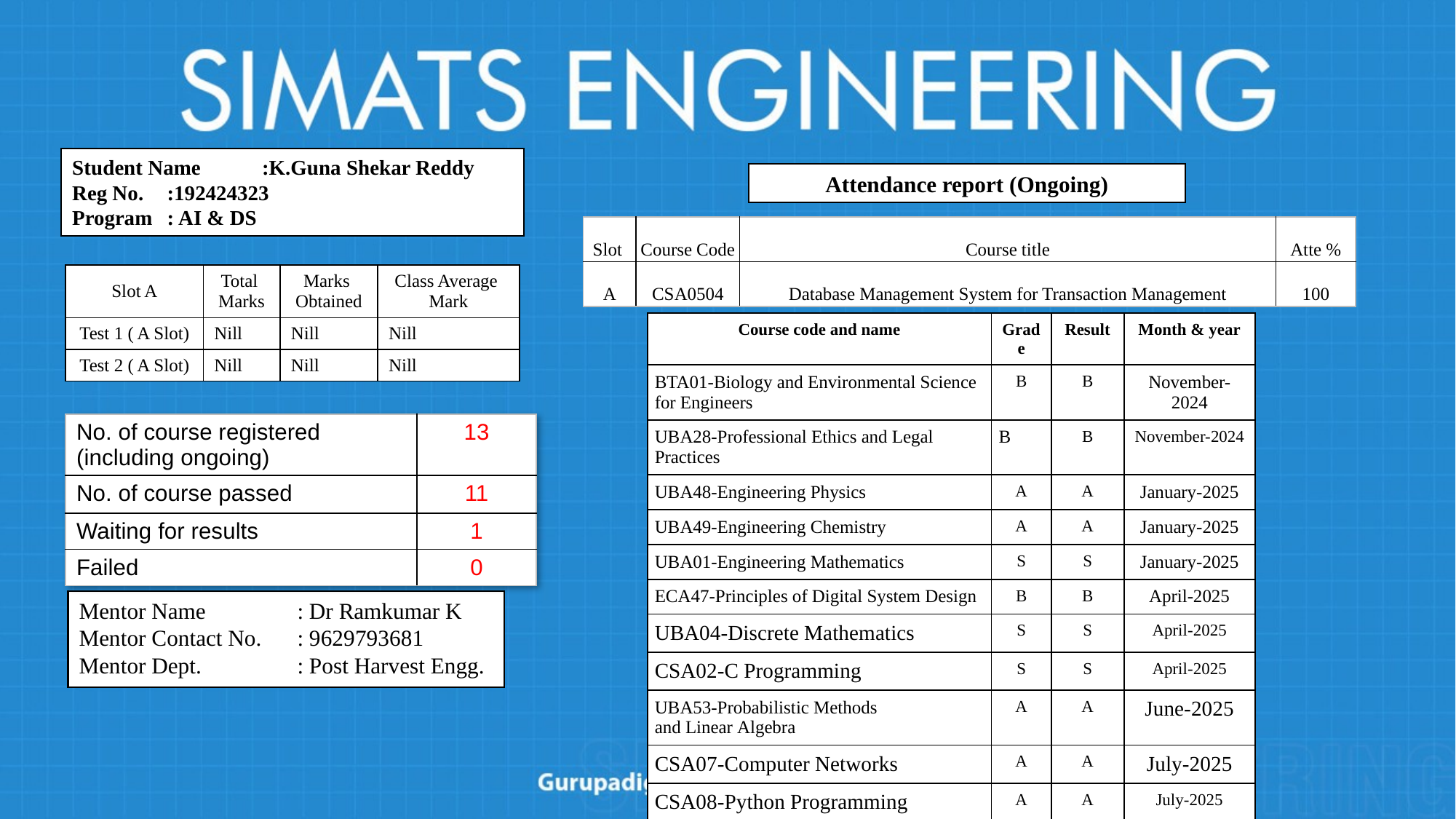

Student Name 	:K.Guna Shekar Reddy
Reg No. 		:192424323
Program		: AI & DS

Attendance report (Ongoing)
| Slot | Course Code | Course title | Atte % |
| --- | --- | --- | --- |
| A | CSA0504 | Database Management System for Transaction Management | 100 |
| Slot A | Total Marks | Marks Obtained | Class Average Mark |
| --- | --- | --- | --- |
| Test 1 ( A Slot) | Nill | Nill | Nill |
| Test 2 ( A Slot) | Nill | Nill | Nill |
| Course code and name | Grade | Result | Month & year |
| --- | --- | --- | --- |
| BTA01-Biology and Environmental Science for Engineers | B | B | November-2024 |
| UBA28-Professional Ethics and Legal Practices | B | B | November-2024 |
| UBA48-Engineering Physics | A | A | January-2025 |
| UBA49-Engineering Chemistry | A | A | January-2025 |
| UBA01-Engineering Mathematics | S | S | January-2025 |
| ECA47-Principles of Digital System Design | B | B | April-2025 |
| UBA04-Discrete Mathematics | S | S | April-2025 |
| CSA02-C Programming | S | S | April-2025 |
| UBA53-Probabilistic Methods and Linear Algebra | A | A | June-2025 |
| CSA07-Computer Networks | A | A | July-2025 |
| CSA08-Python Programming | A | A | July-2025 |
| No. of course registered (including ongoing) | 13 |
| --- | --- |
| No. of course passed | 11 |
| Waiting for results | 1 |
| Failed | 0 |
Mentor Name	: Dr Ramkumar K
Mentor Contact No. 	: 9629793681
Mentor Dept.	: Post Harvest Engg.